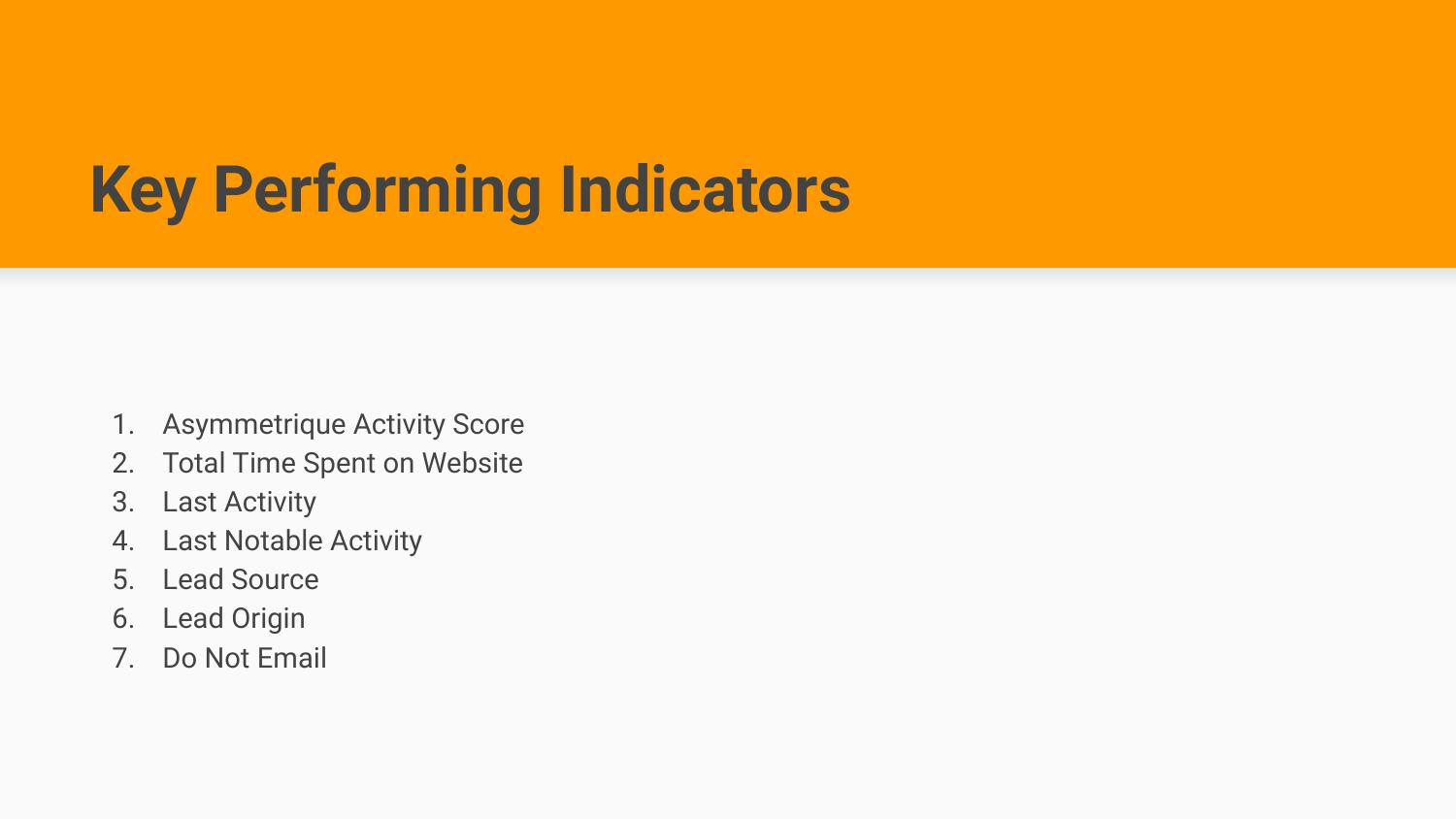

# Key Performing Indicators
Asymmetrique Activity Score
Total Time Spent on Website
Last Activity
Last Notable Activity
Lead Source
Lead Origin
Do Not Email